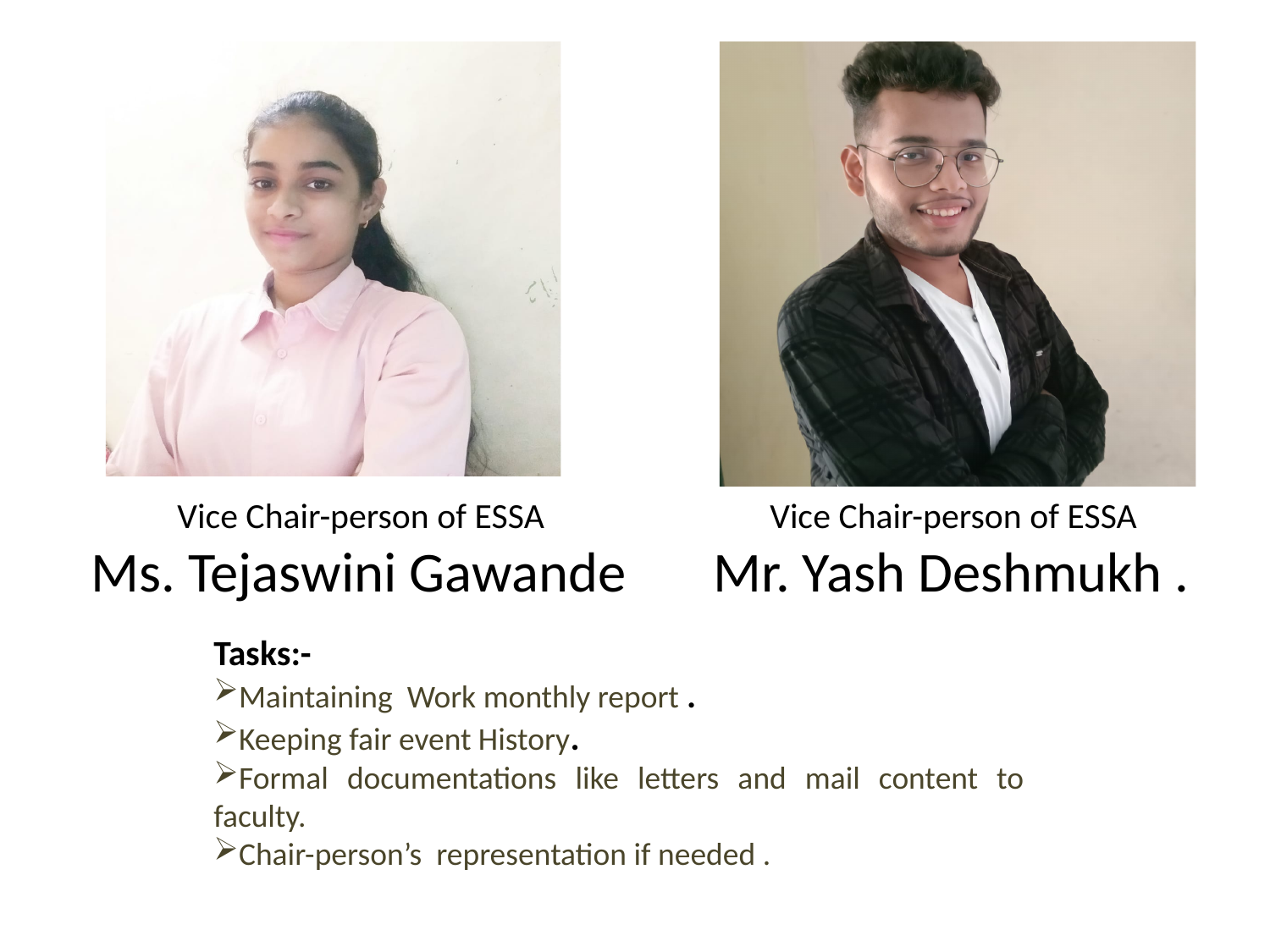

Vice Chair-person of ESSA
Ms. Tejaswini Gawande
Vice Chair-person of ESSA
Mr. Yash Deshmukh .
Tasks:-
Maintaining  Work monthly report .
Keeping fair event History.
Formal documentations like letters and mail content to faculty.
Chair-person’s  representation if needed .